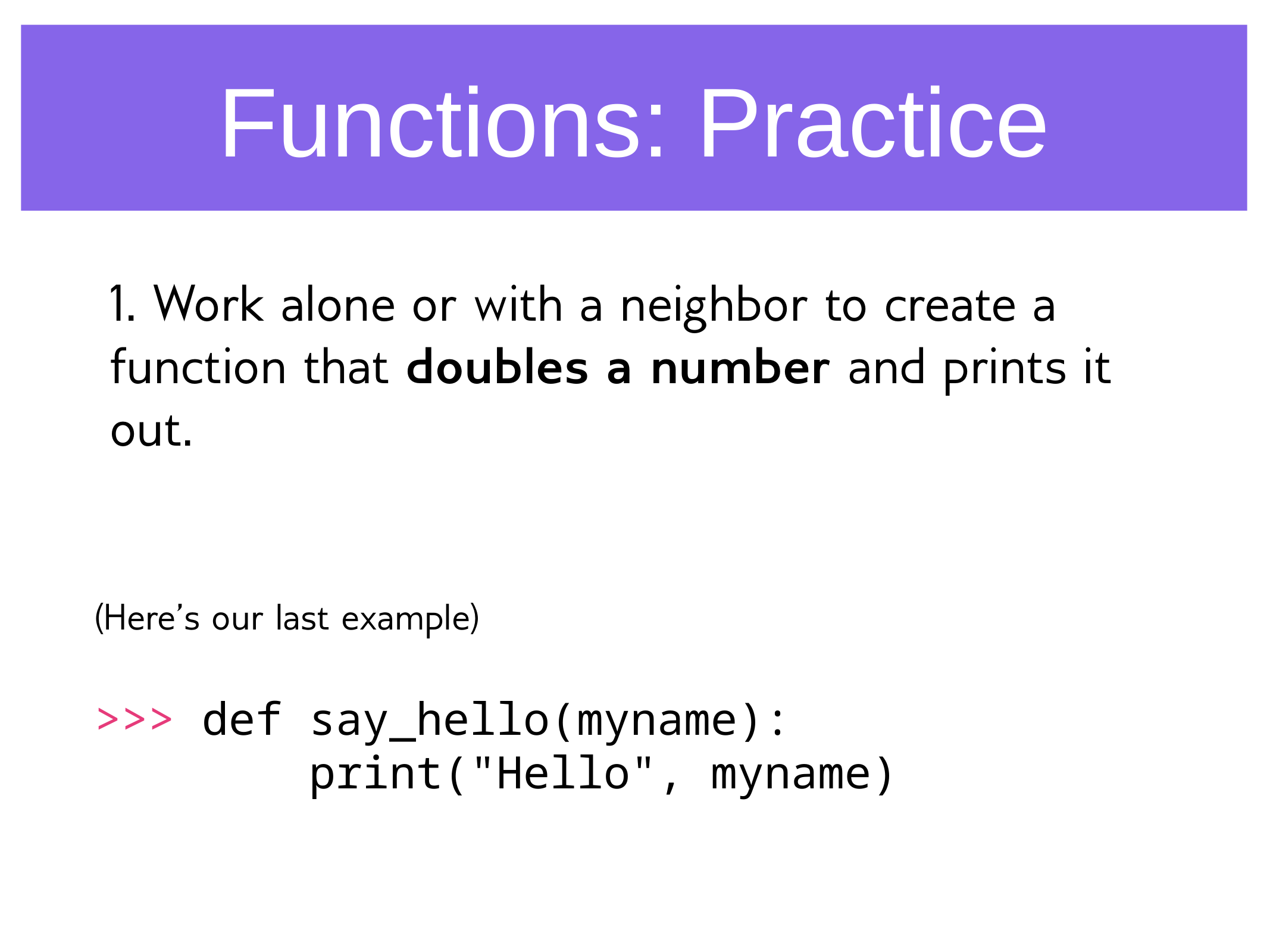

Functions: Practice
1. Work alone or with a neighbor to create a function that doubles a number and prints it out.
(Here’s our last example)

>>> def say_hello(myname):
        print("Hello", myname)